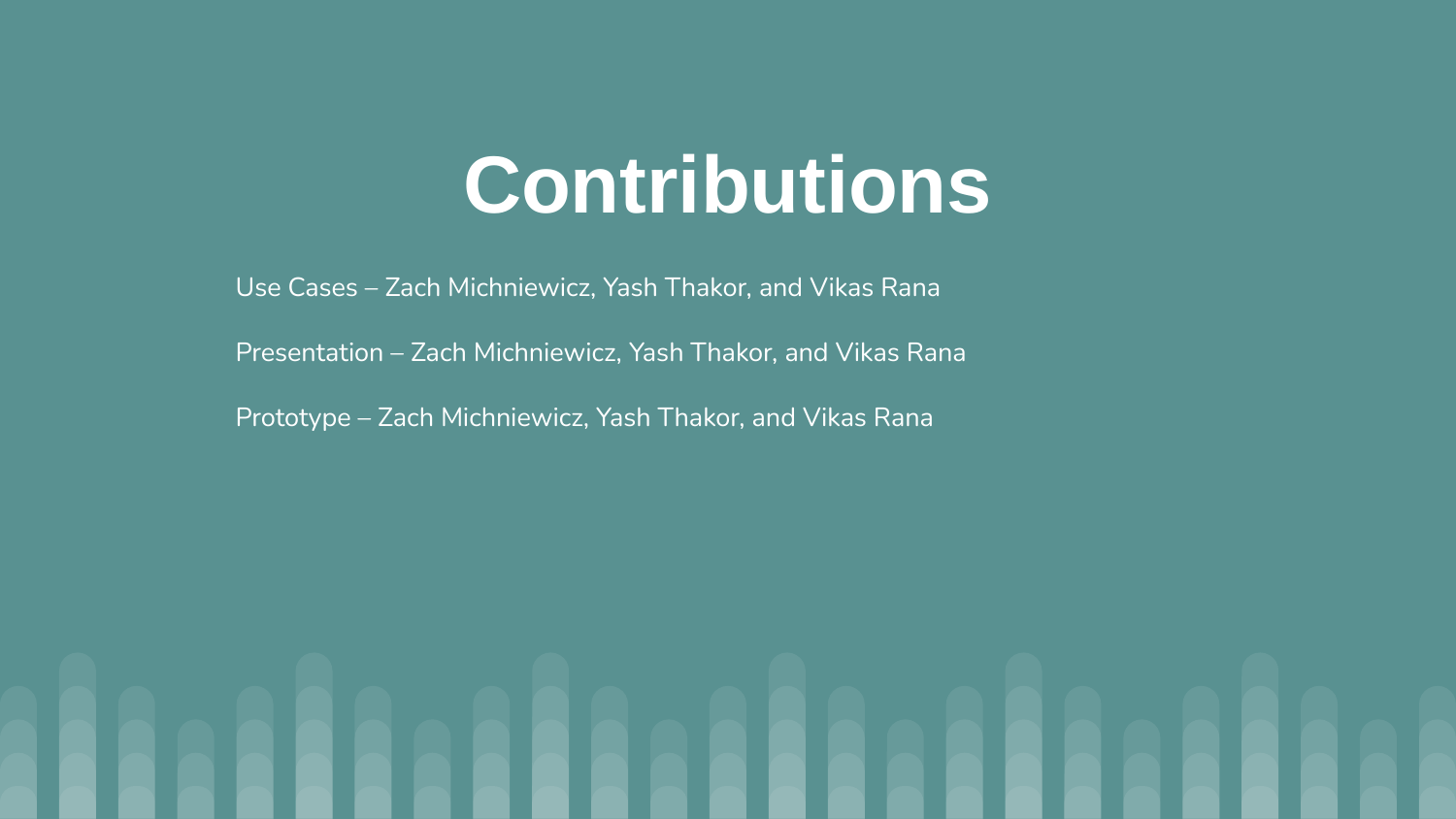

# Contributions
Use Cases – Zach Michniewicz, Yash Thakor, and Vikas Rana
Presentation – Zach Michniewicz, Yash Thakor, and Vikas Rana
Prototype – Zach Michniewicz, Yash Thakor, and Vikas Rana